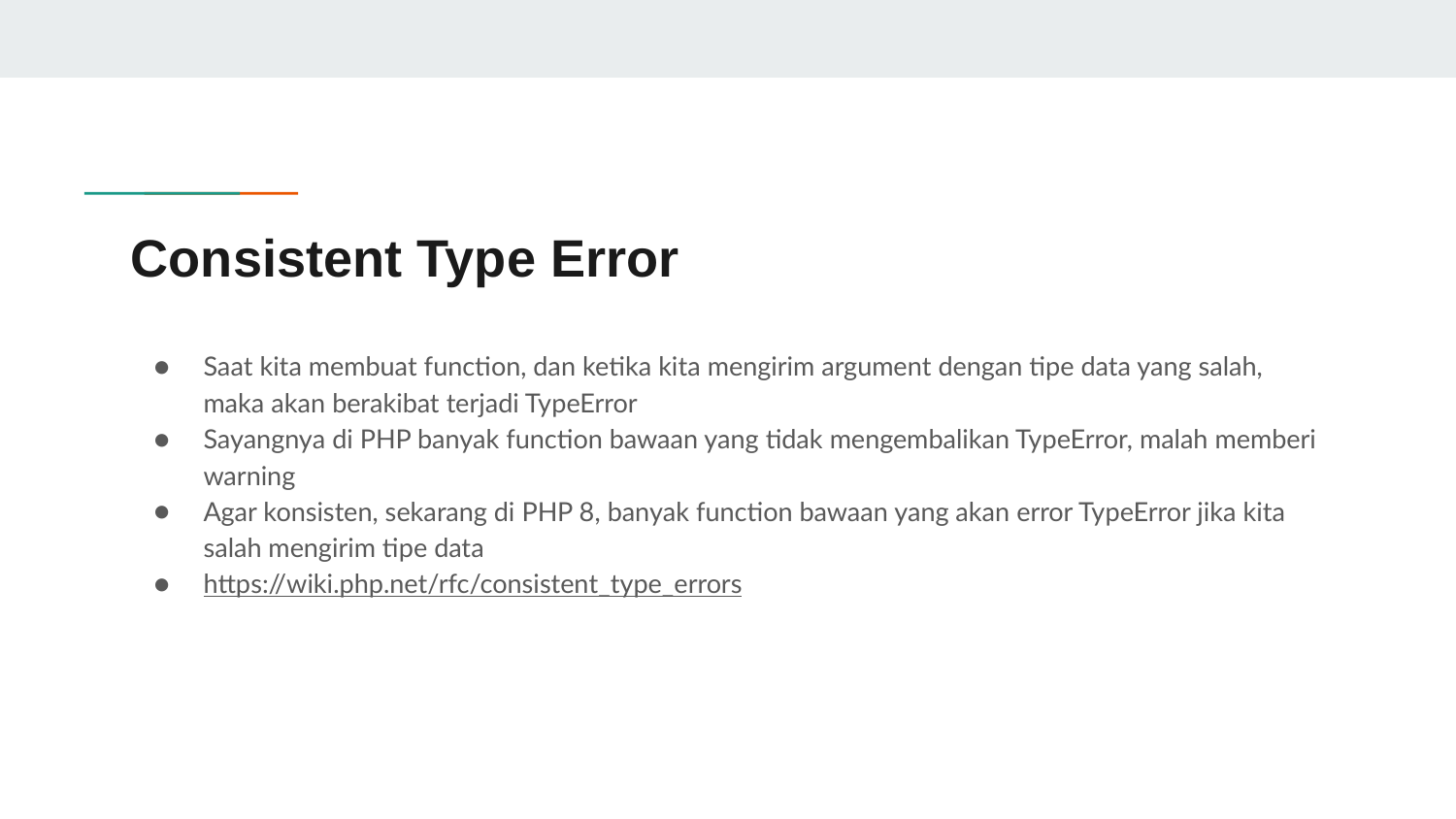

# Consistent Type Error
Saat kita membuat function, dan ketika kita mengirim argument dengan tipe data yang salah, maka akan berakibat terjadi TypeError
Sayangnya di PHP banyak function bawaan yang tidak mengembalikan TypeError, malah memberi warning
Agar konsisten, sekarang di PHP 8, banyak function bawaan yang akan error TypeError jika kita salah mengirim tipe data
https://wiki.php.net/rfc/consistent_type_errors